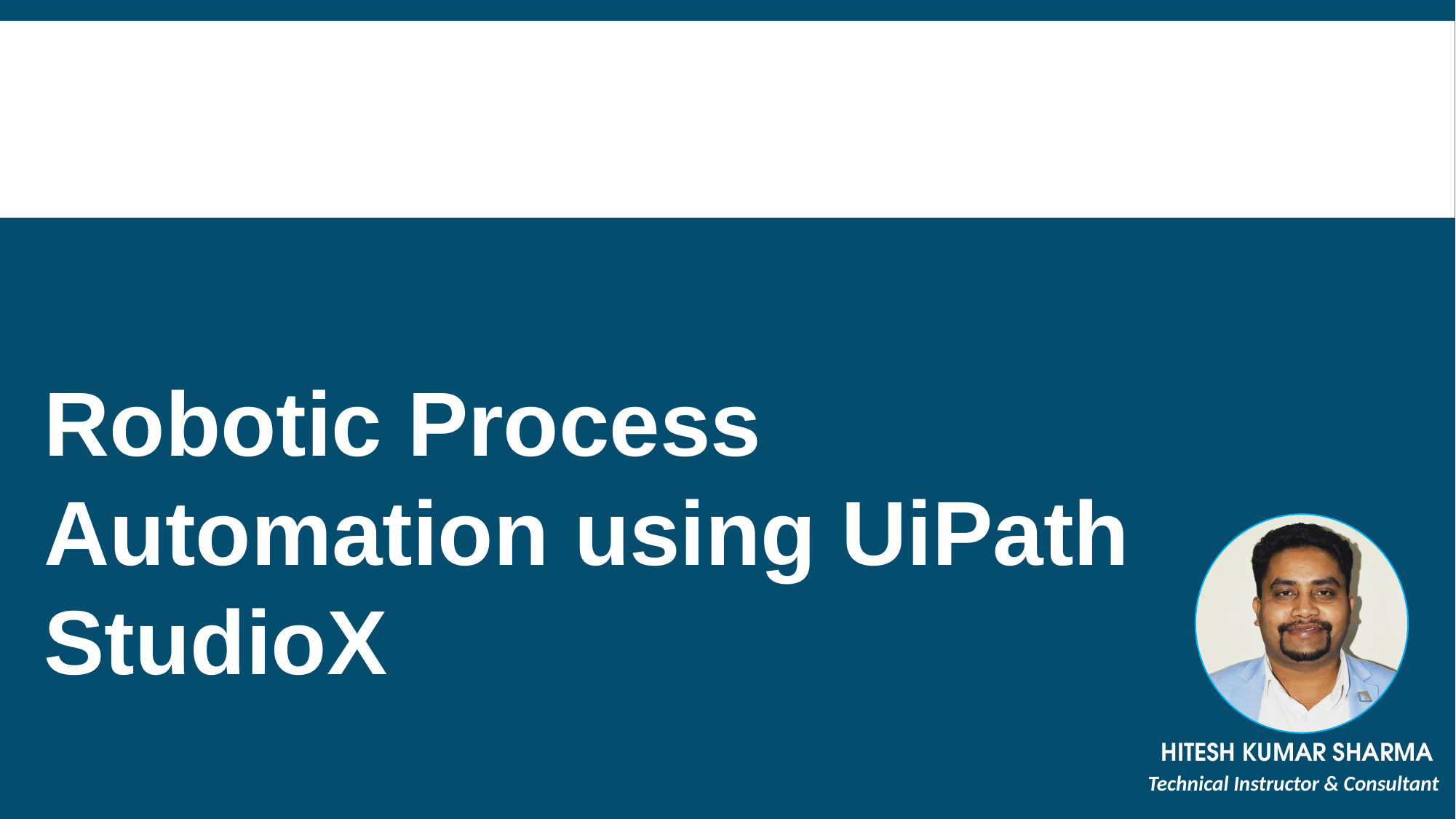

Robotic Process Automation using UiPath StudioX

HITESH KUMAR SHARMA
Technical Instructor & Consultant